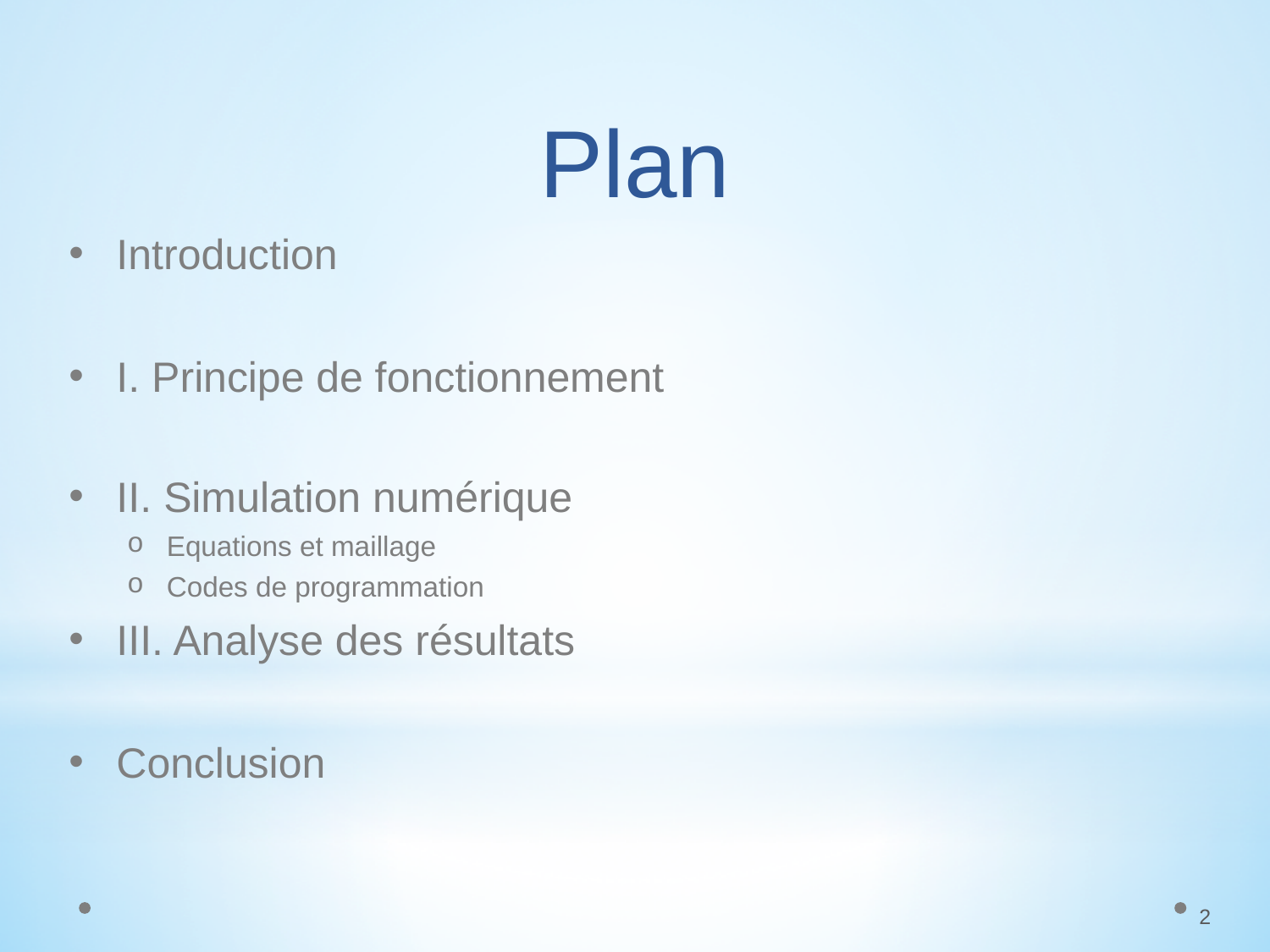

# Plan
Introduction

I. Principe de fonctionnement

II. Simulation numérique
Equations et maillage
Codes de programmation
III. Analyse des résultats

Conclusion
2